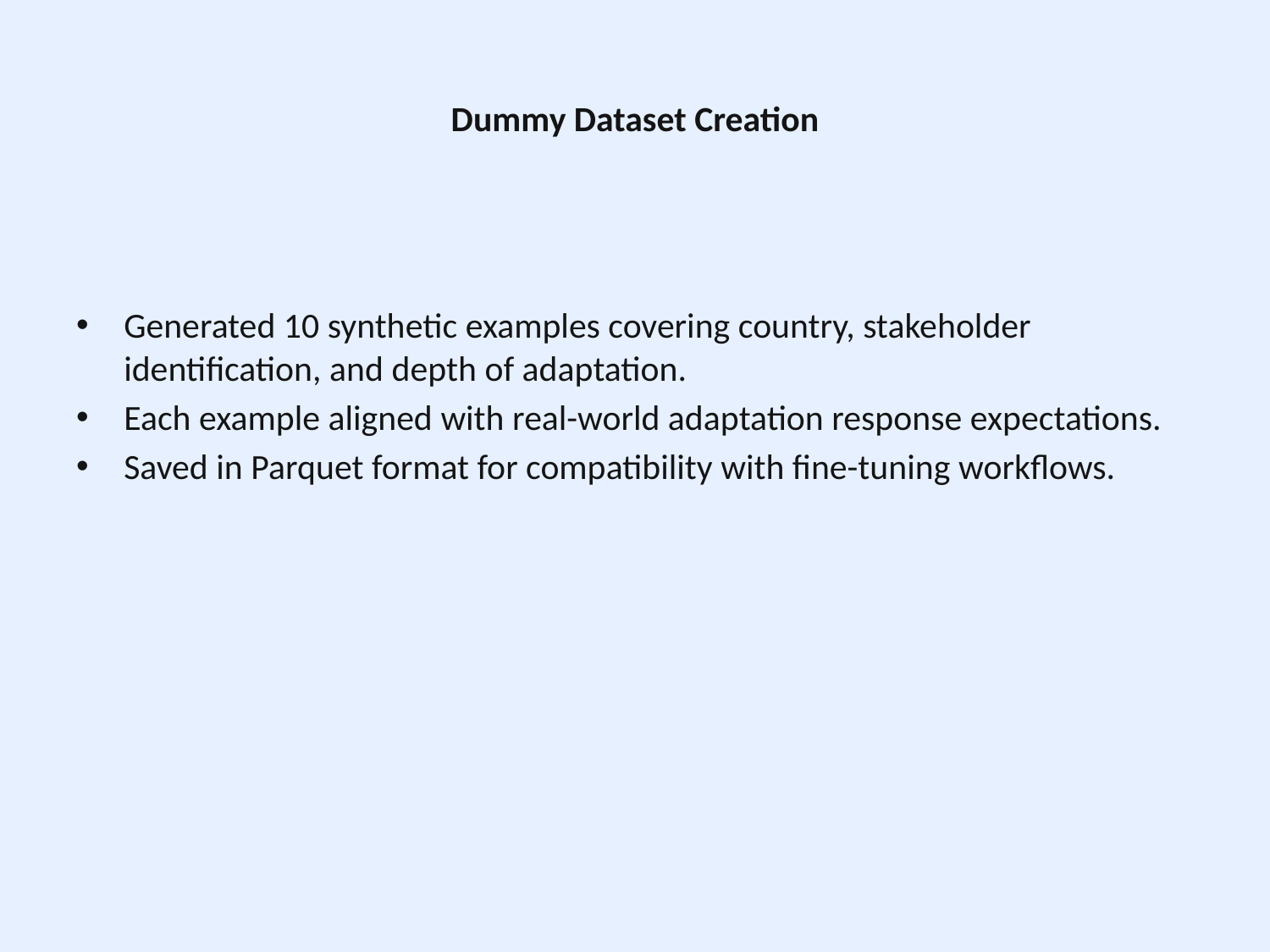

# Dummy Dataset Creation

Generated 10 synthetic examples covering country, stakeholder identification, and depth of adaptation.
Each example aligned with real-world adaptation response expectations.
Saved in Parquet format for compatibility with fine-tuning workflows.